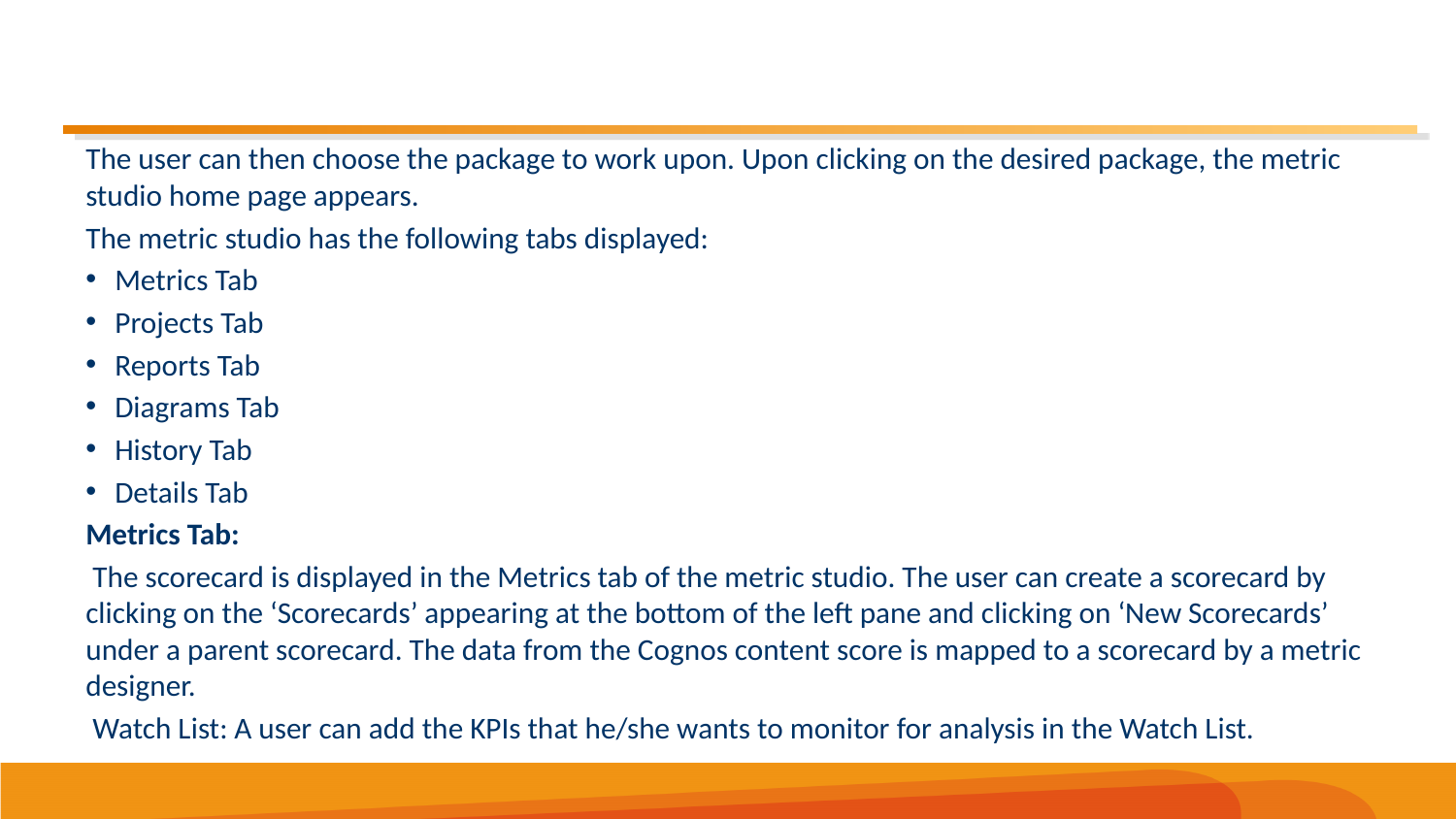

14
The user can then choose the package to work upon. Upon clicking on the desired package, the metric studio home page appears.
The metric studio has the following tabs displayed:
Metrics Tab
Projects Tab
Reports Tab
Diagrams Tab
History Tab
Details Tab
Metrics Tab:
 The scorecard is displayed in the Metrics tab of the metric studio. The user can create a scorecard by clicking on the ‘Scorecards’ appearing at the bottom of the left pane and clicking on ‘New Scorecards’ under a parent scorecard. The data from the Cognos content score is mapped to a scorecard by a metric designer.
 Watch List: A user can add the KPIs that he/she wants to monitor for analysis in the Watch List.